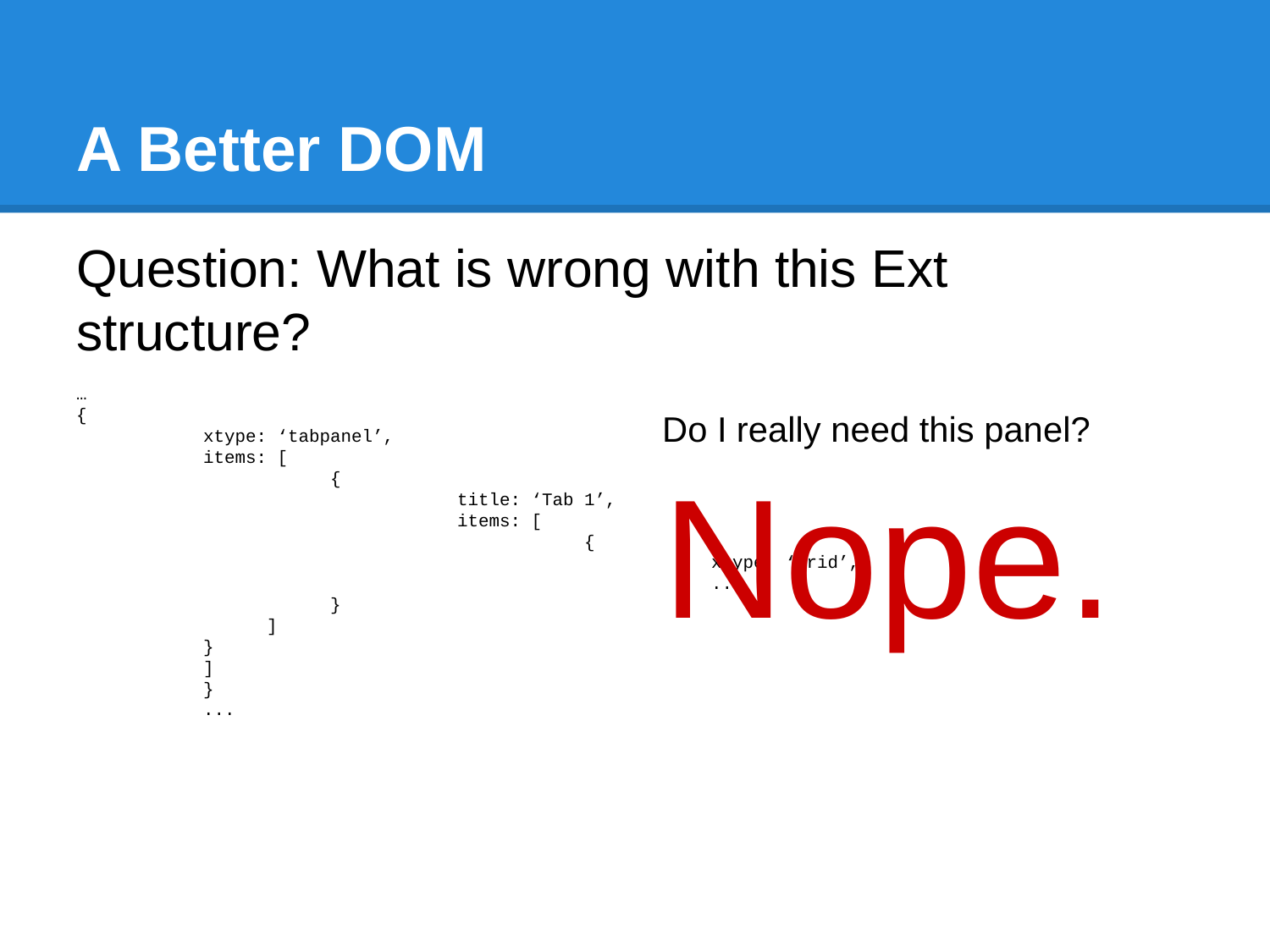

# A Better DOM
Question: What is wrong with this Ext structure?

…
{
	xtype: ‘tabpanel’,
	items: [
		{
			title: ‘Tab 1’,
			items: [
				{
					xtype: ‘grid’,
					...
}
]
}
]
}
...
Do I really need this panel?
Nope.